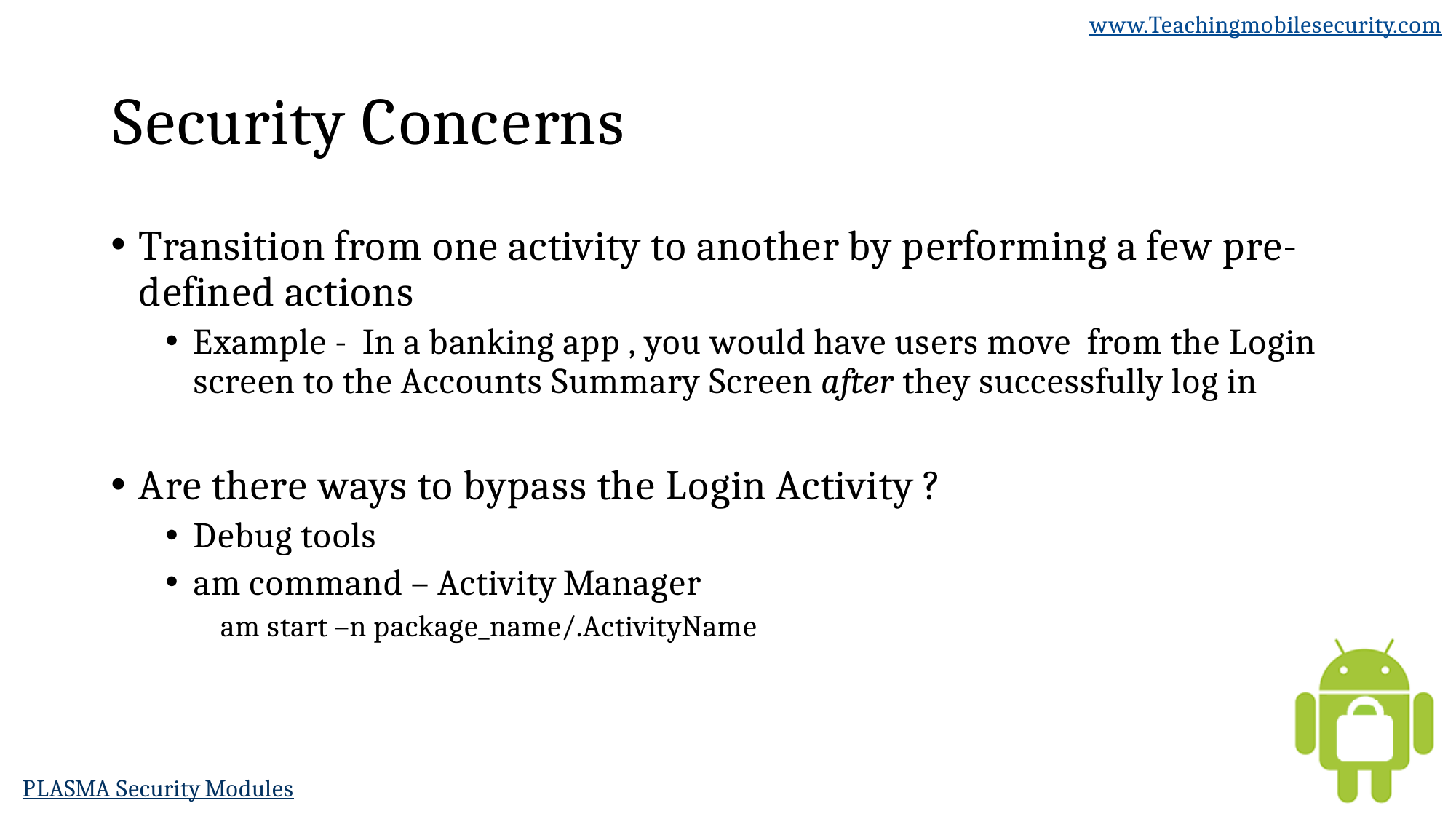

# Security Concerns
Transition from one activity to another by performing a few pre-defined actions
Example -  In a banking app , you would have users move  from the Login screen to the Accounts Summary Screen after they successfully log in

Are there ways to bypass the Login Activity ?
Debug tools
am command – Activity Manager
am start –n package_name/.ActivityName